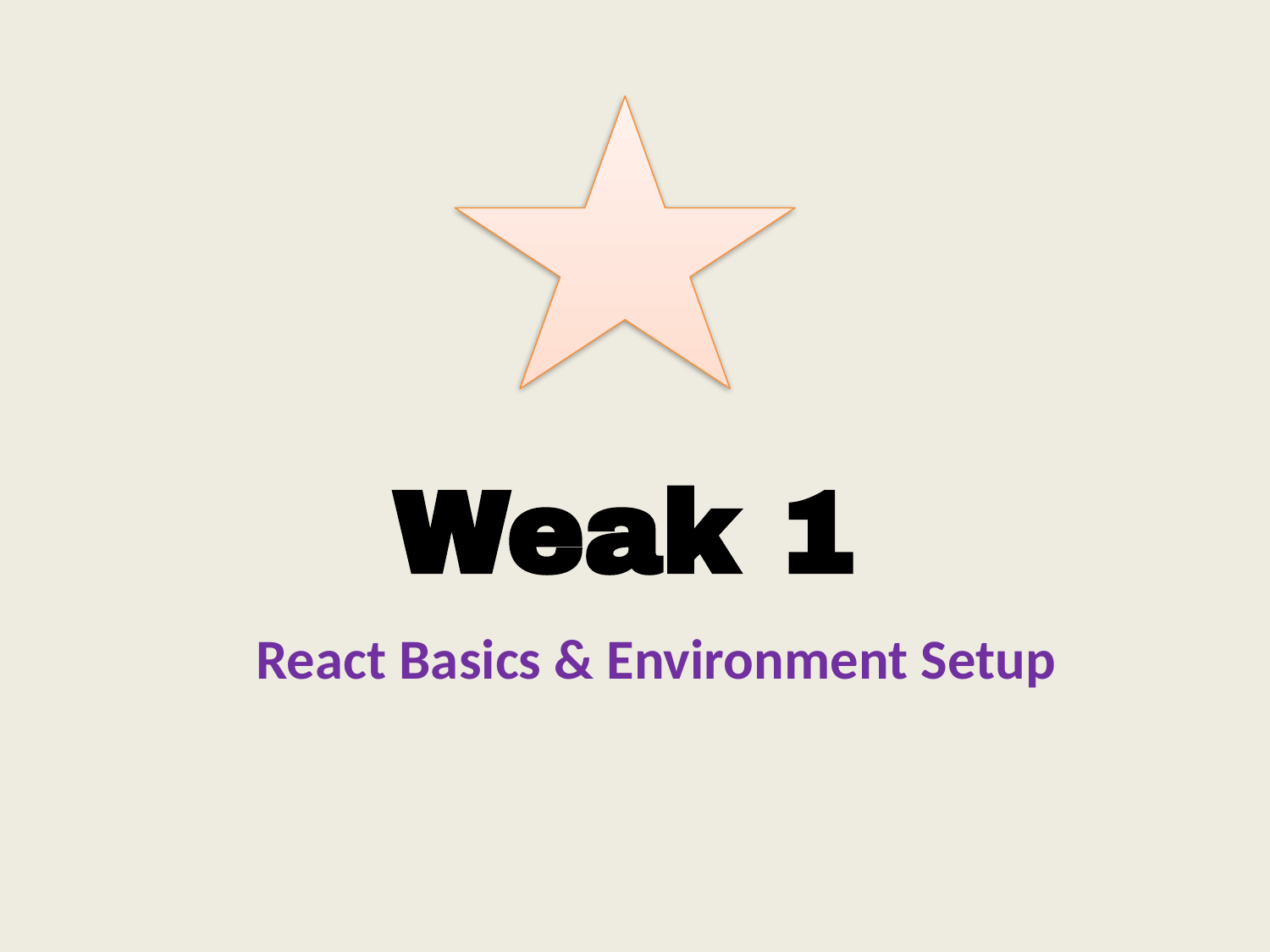

# Weak 1
React Basics & Environment Setup